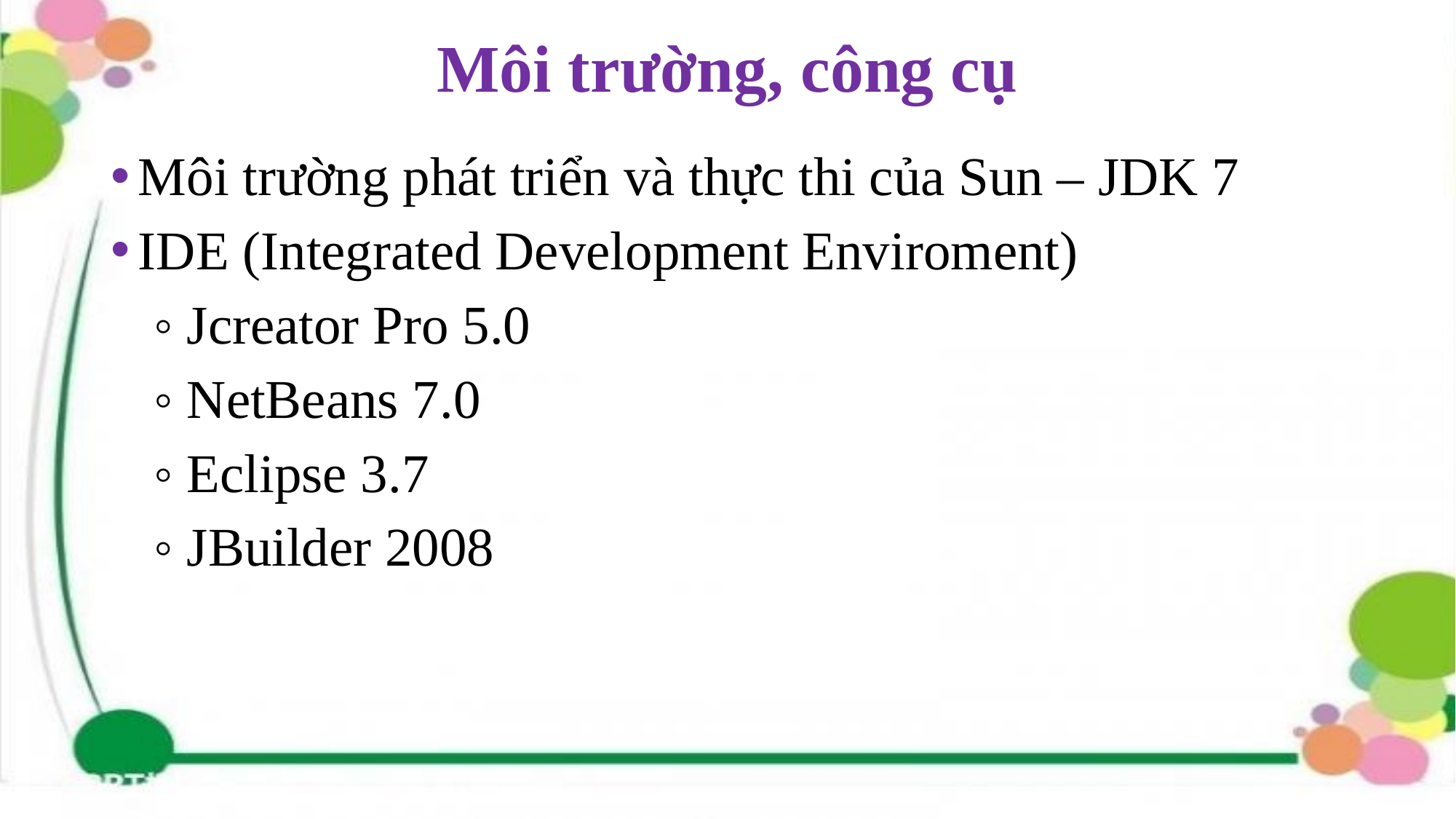

# Môi trường, công cụ
Môi trường phát triển và thực thi của Sun – JDK 7
IDE (Integrated Development Enviroment)
◦ Jcreator Pro 5.0
◦ NetBeans 7.0
◦ Eclipse 3.7
◦ JBuilder 2008